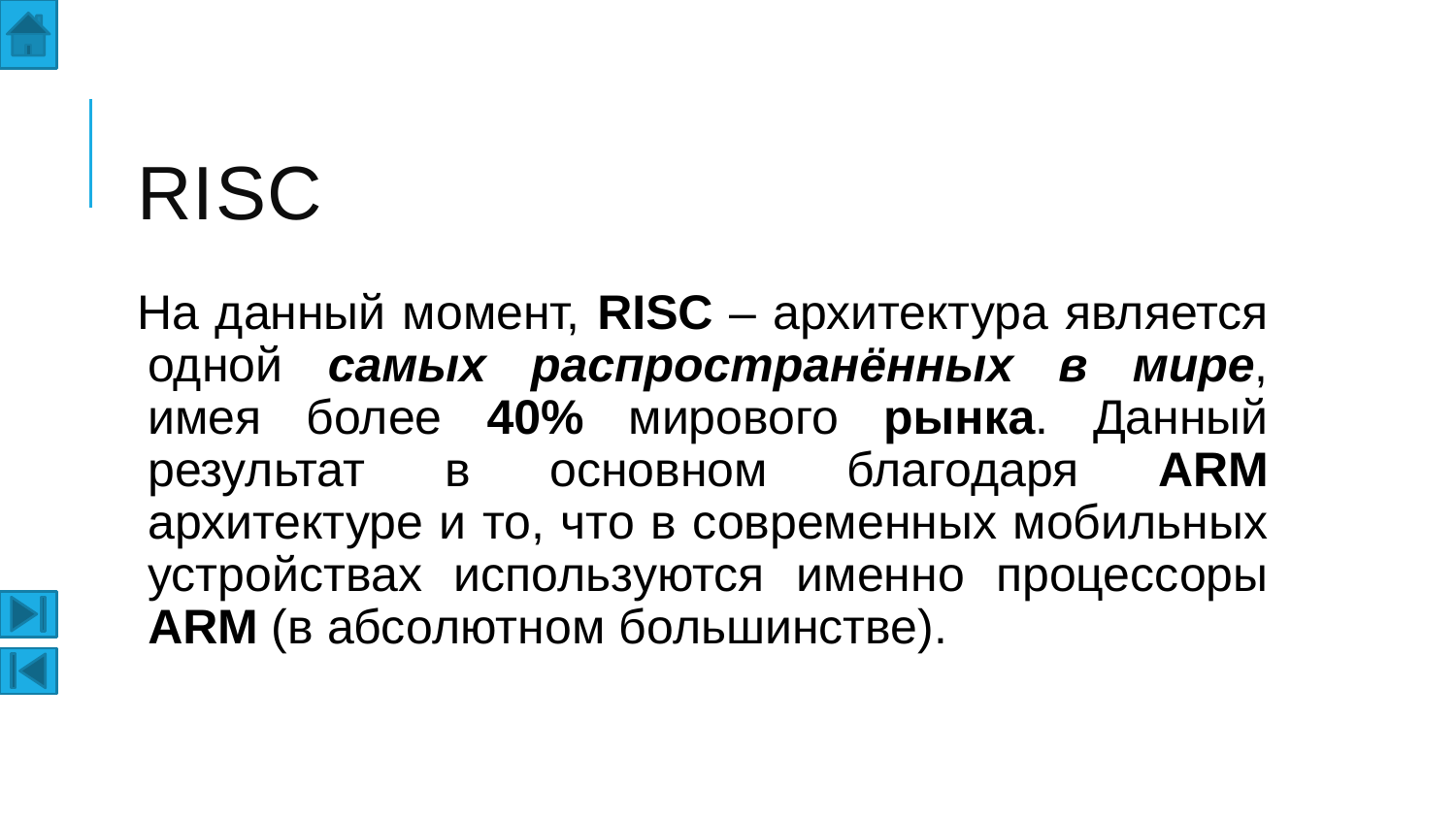

# RISC
На данный момент, RISC – архитектура является одной самых распространённых в мире, имея более 40% мирового рынка. Данный результат в основном благодаря ARM архитектуре и то, что в современных мобильных устройствах используются именно процессоры ARM (в абсолютном большинстве).